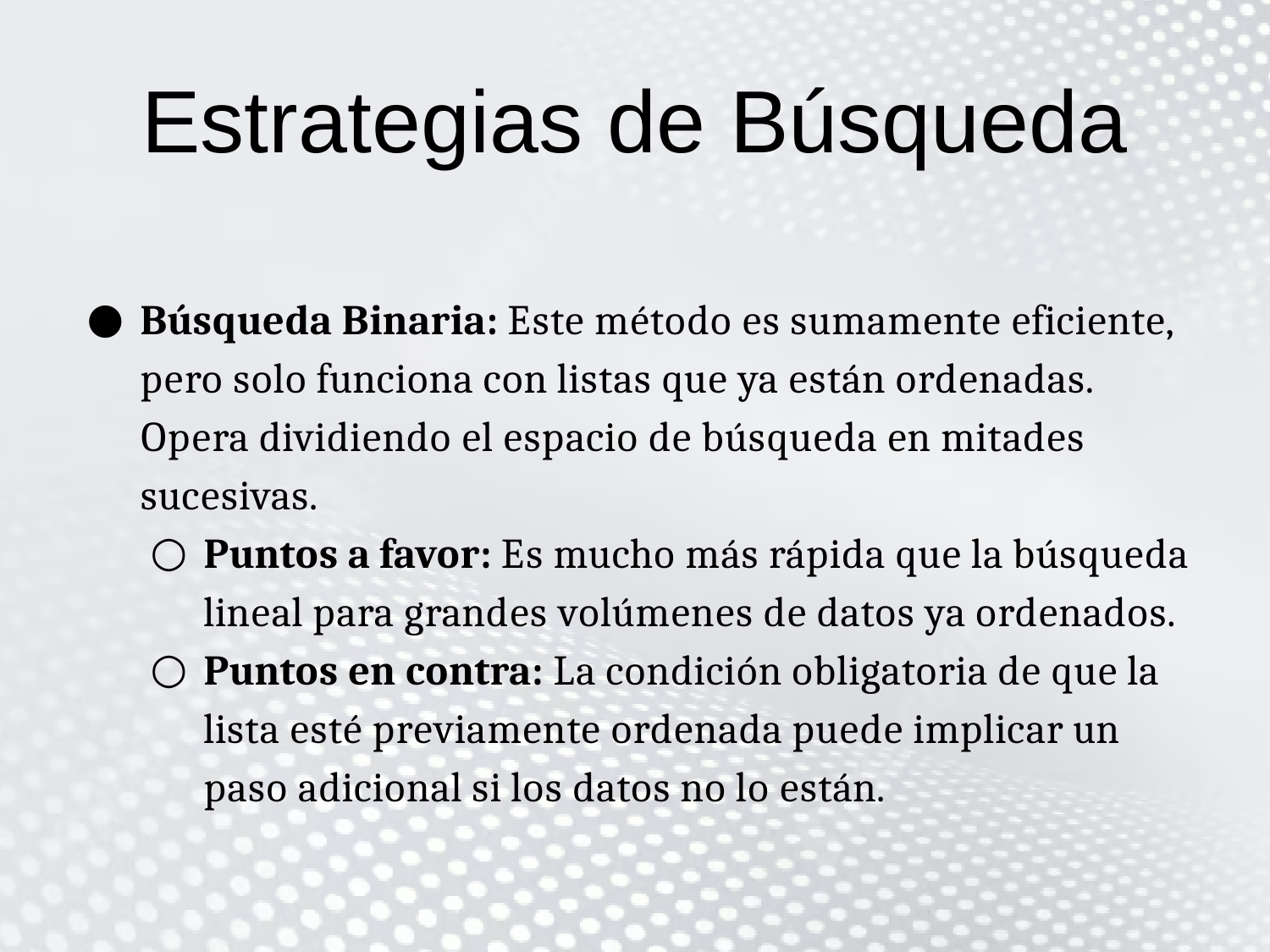

# Estrategias de Búsqueda
Búsqueda Binaria: Este método es sumamente eficiente, pero solo funciona con listas que ya están ordenadas. Opera dividiendo el espacio de búsqueda en mitades sucesivas.
Puntos a favor: Es mucho más rápida que la búsqueda lineal para grandes volúmenes de datos ya ordenados.
Puntos en contra: La condición obligatoria de que la lista esté previamente ordenada puede implicar un paso adicional si los datos no lo están.